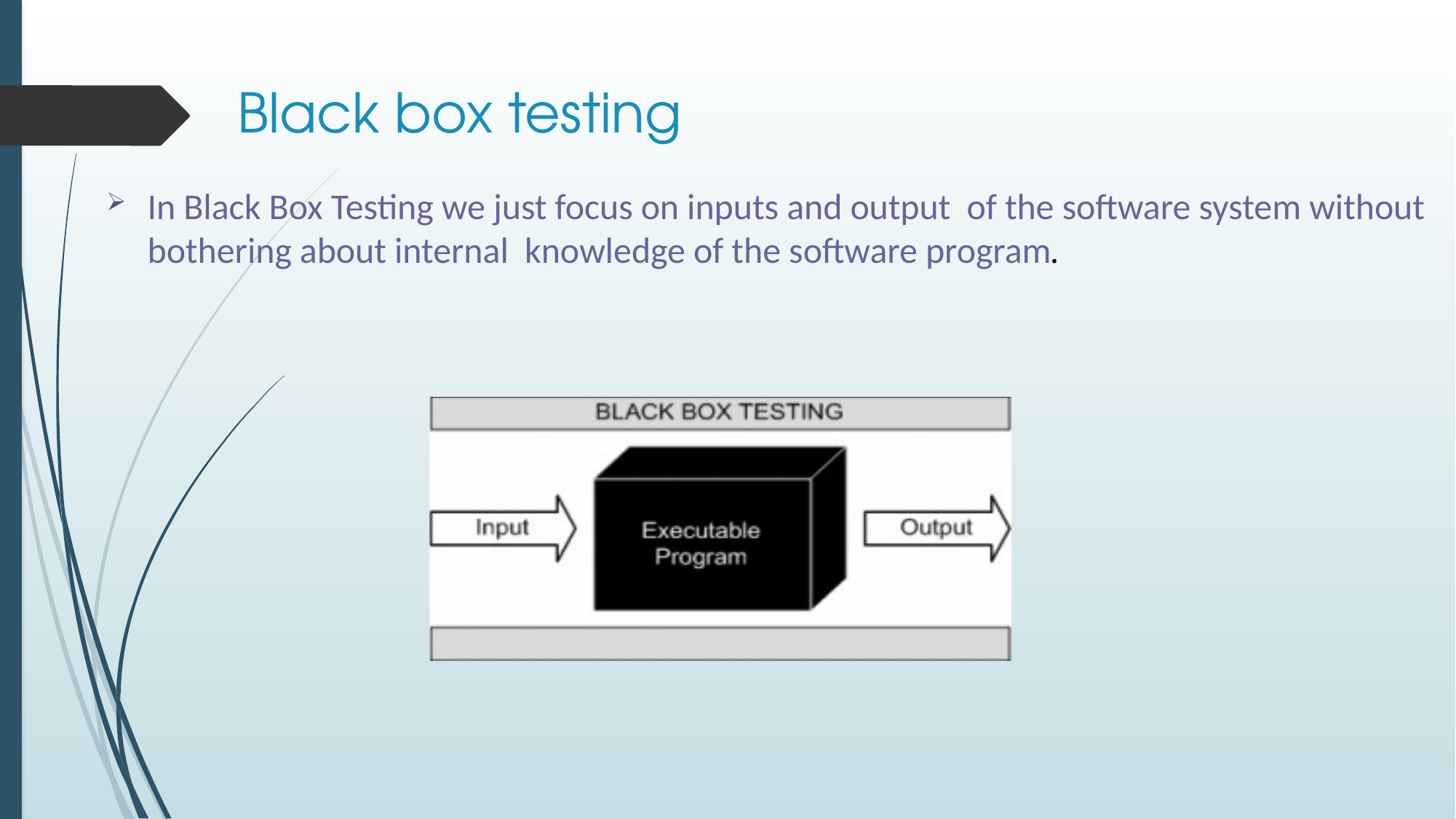

# Black box testing
In Black Box Testing we just focus on inputs and output  of the software system without bothering about internal  knowledge of the software program.